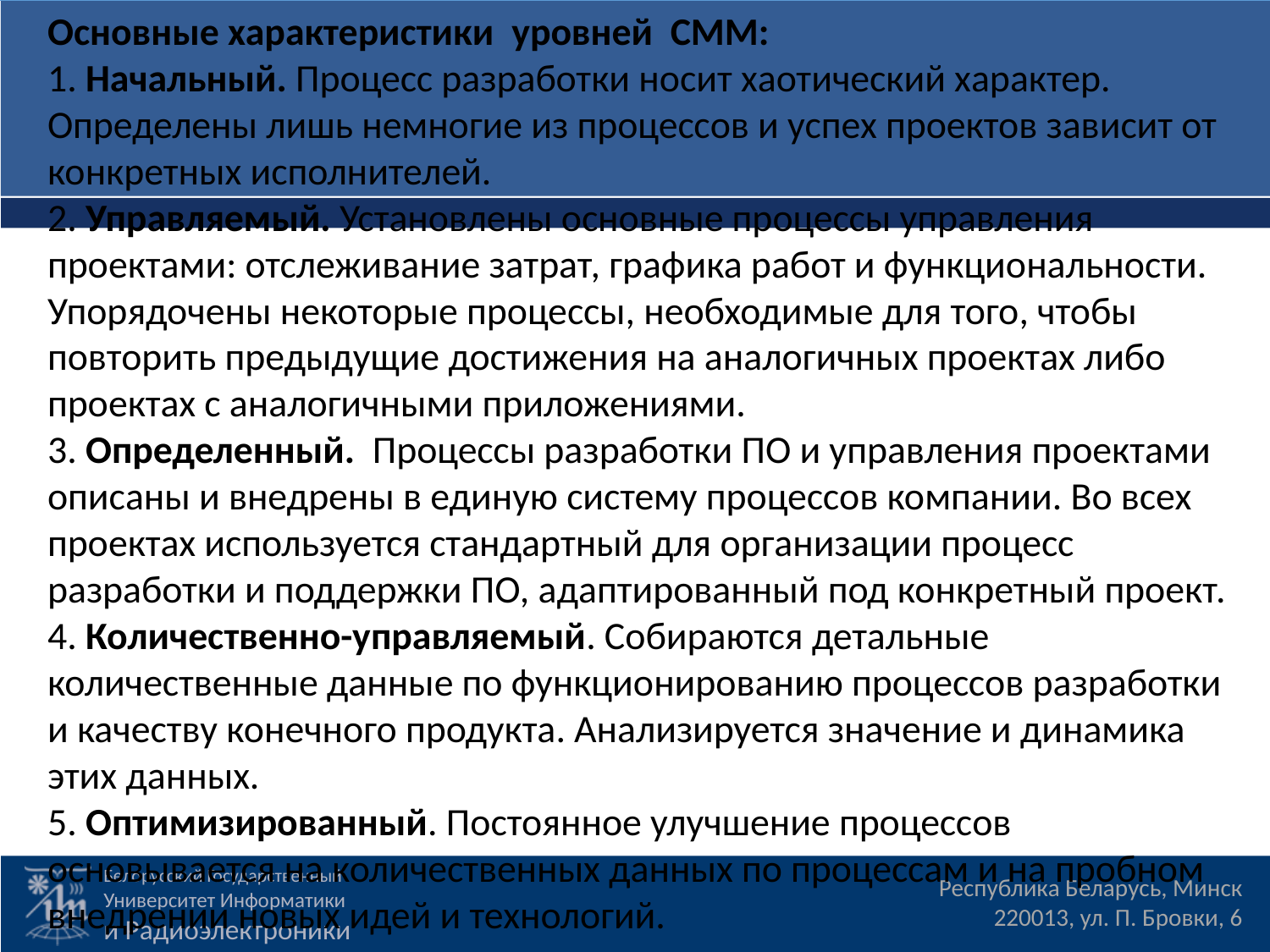

Основные характеристики  уровней  CMM:
1. Начальный. Процесс разработки носит хаотический характер. Определены лишь немногие из процессов и успех проектов зависит от конкретных исполнителей.
2. Управляемый. Установлены основные процессы управления проектами: отслеживание затрат, графика работ и функциональности. Упорядочены некоторые процессы, необходимые для того, чтобы повторить предыдущие достижения на аналогичных проектах либо проектах с аналогичными приложениями.
3. Определенный.  Процессы разработки ПО и управления проектами описаны и внедрены в единую систему процессов компании. Во всех проектах используется стандартный для организации процесс разработки и поддержки ПО, адаптированный под конкретный проект.
4. Количественно-управляемый. Собираются детальные количественные данные по функционированию процессов разработки и качеству конечного продукта. Анализируется значение и динамика этих данных.
5. Оптимизированный. Постоянное улучшение процессов основывается на количественных данных по процессам и на пробном внедрении новых идей и технологий.